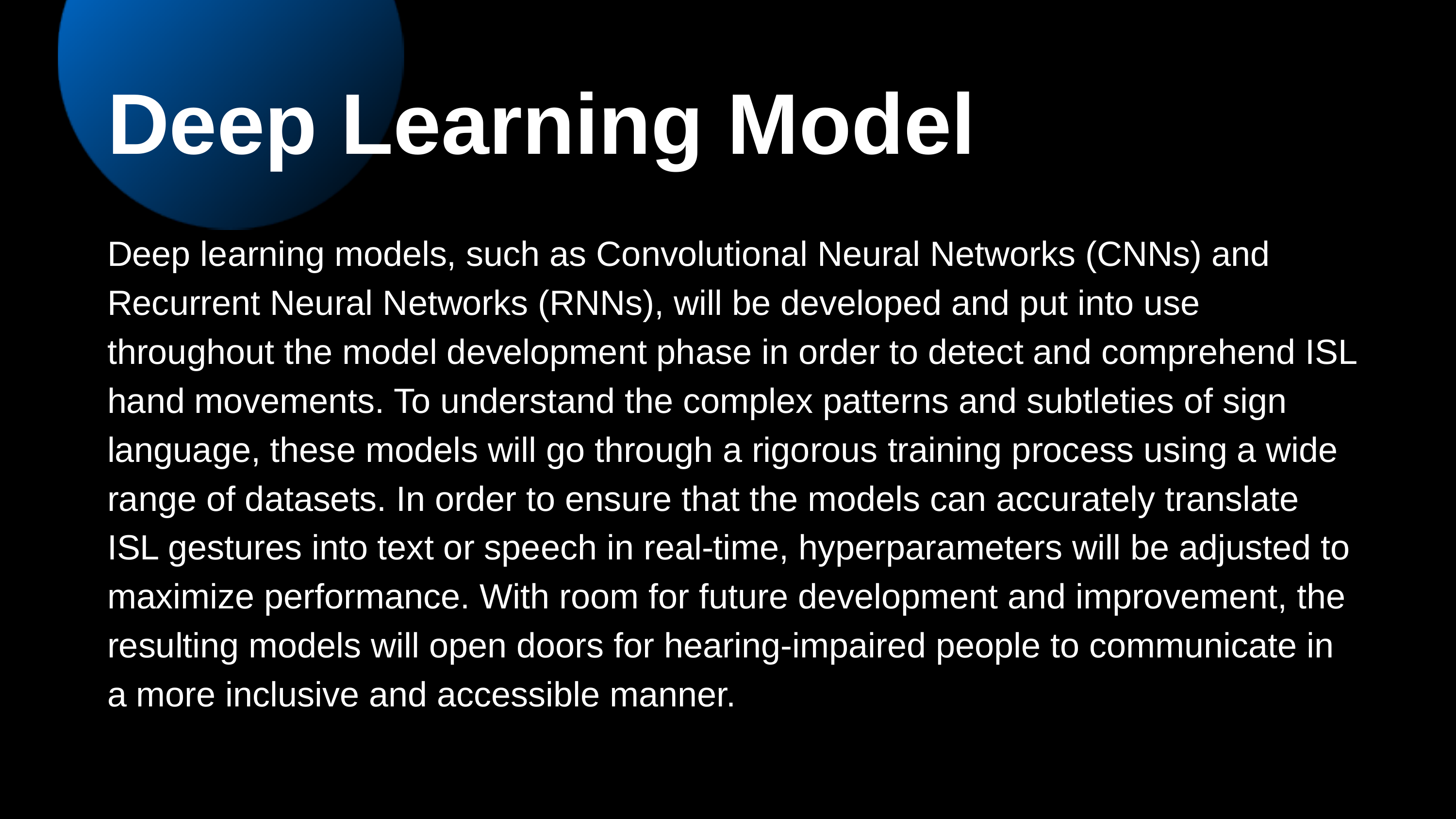

Deep Learning Model
Deep learning models, such as Convolutional Neural Networks (CNNs) and Recurrent Neural Networks (RNNs), will be developed and put into use throughout the model development phase in order to detect and comprehend ISL hand movements. To understand the complex patterns and subtleties of sign language, these models will go through a rigorous training process using a wide range of datasets. In order to ensure that the models can accurately translate ISL gestures into text or speech in real-time, hyperparameters will be adjusted to maximize performance. With room for future development and improvement, the resulting models will open doors for hearing-impaired people to communicate in a more inclusive and accessible manner.